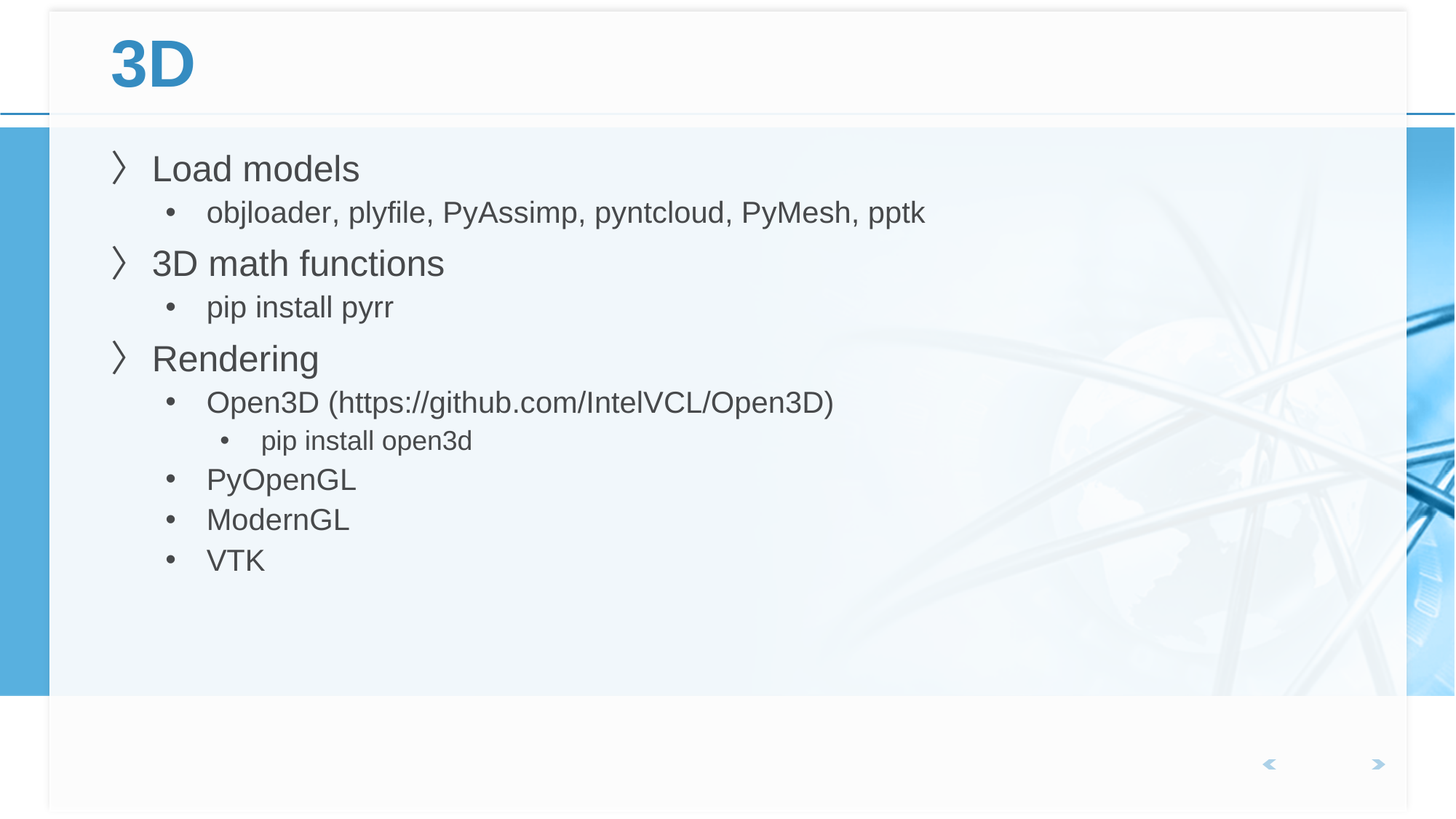

# 3D
Load models
objloader, plyfile, PyAssimp, pyntcloud, PyMesh, pptk
3D math functions
pip install pyrr
Rendering
Open3D (https://github.com/IntelVCL/Open3D)
pip install open3d
PyOpenGL
ModernGL
VTK